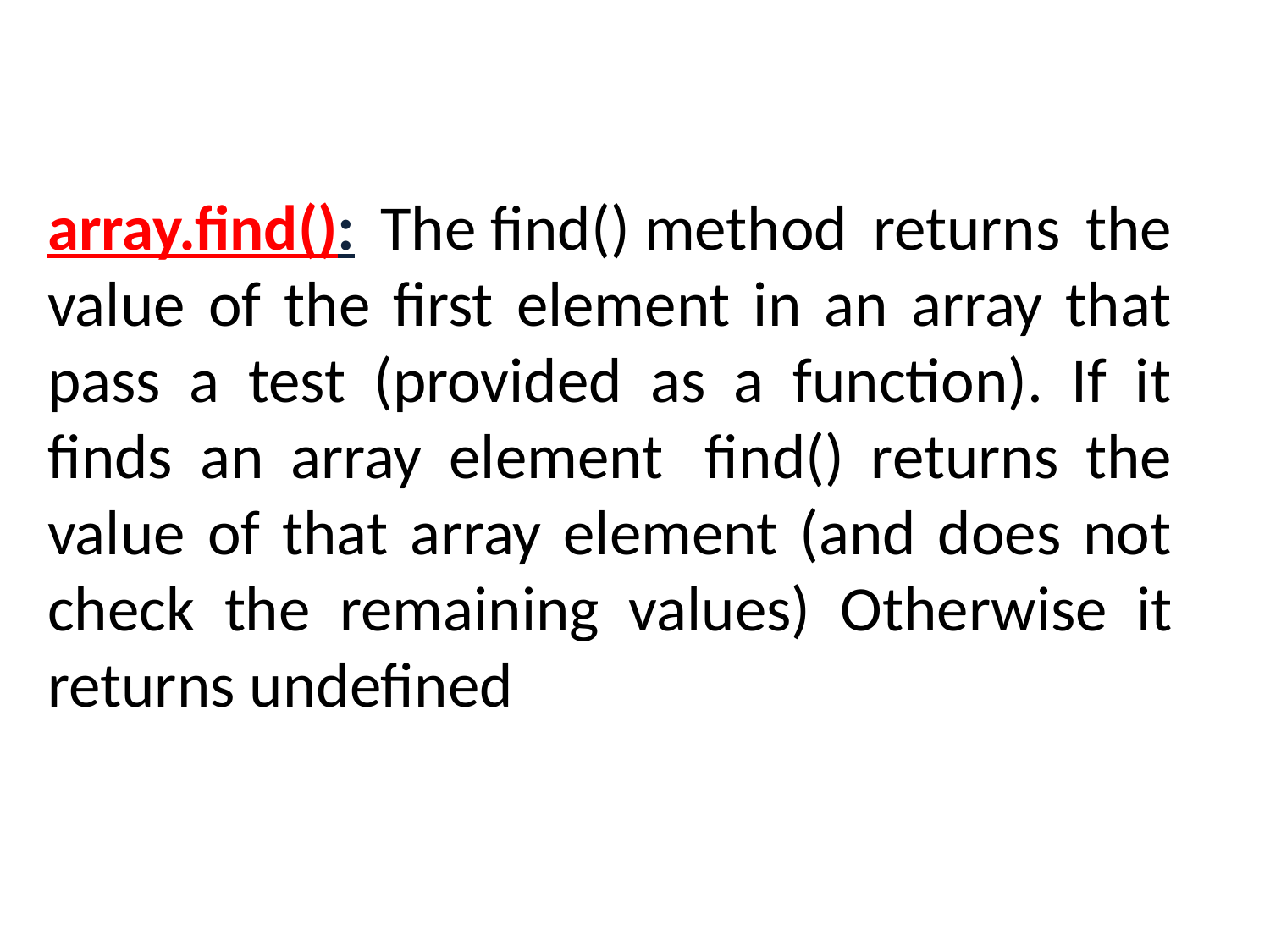

array.find(): The find() method returns the value of the first element in an array that pass a test (provided as a function). If it finds an array element  find() returns the value of that array element (and does not check the remaining values) Otherwise it returns undefined